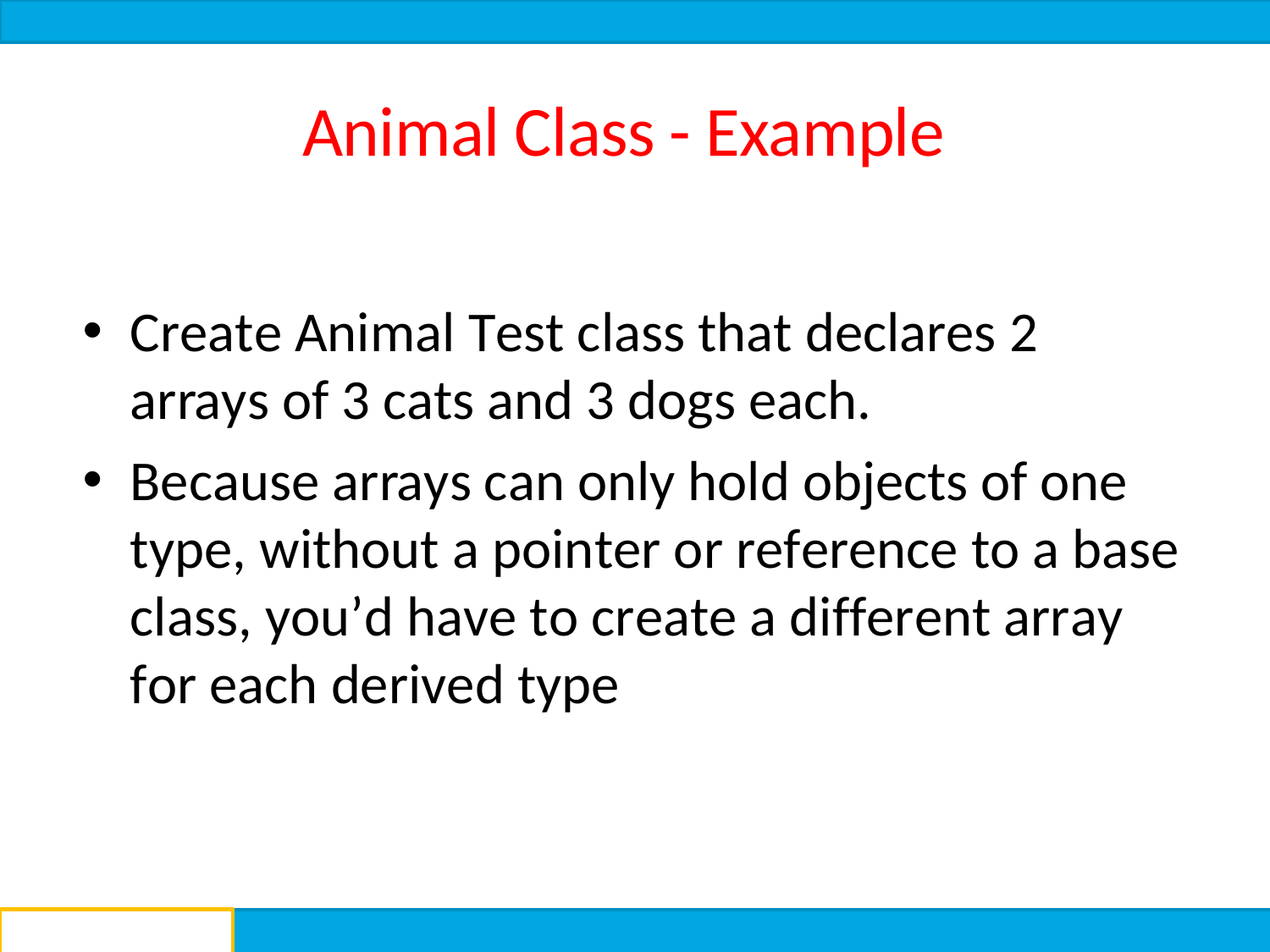

Animal Class - Example
Create Animal Test class that declares 2 arrays of 3 cats and 3 dogs each.
Because arrays can only hold objects of one type, without a pointer or reference to a base class, you’d have to create a different array for each derived type